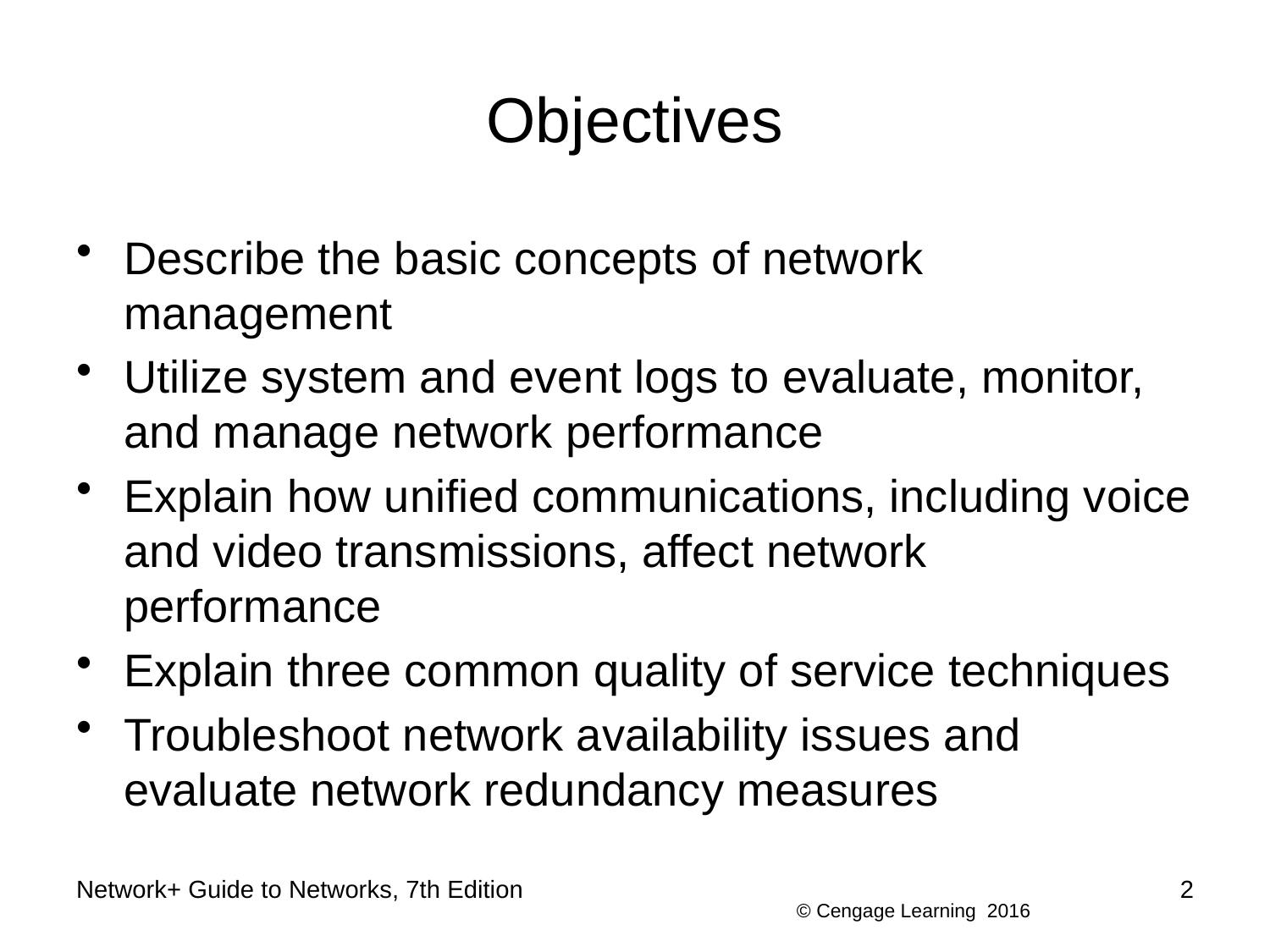

# Objectives
Describe the basic concepts of network management
Utilize system and event logs to evaluate, monitor, and manage network performance
Explain how unified communications, including voice and video transmissions, affect network performance
Explain three common quality of service techniques
Troubleshoot network availability issues and evaluate network redundancy measures

Network+ Guide to Networks, 7th Edition
2